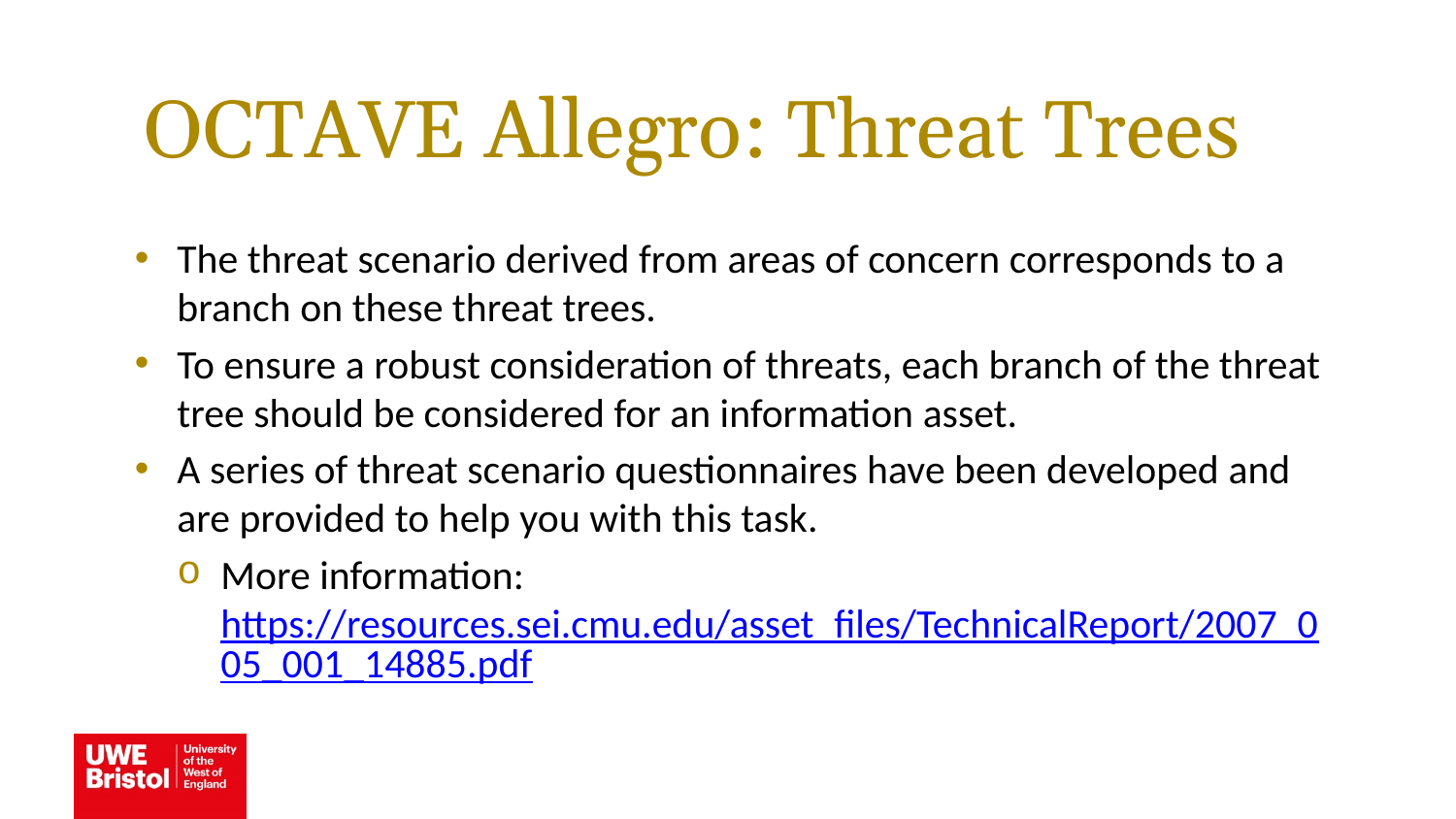

OCTAVE Allegro: Threat Trees
The threat scenario derived from areas of concern corresponds to a branch on these threat trees.
To ensure a robust consideration of threats, each branch of the threat tree should be considered for an information asset.
A series of threat scenario questionnaires have been developed and are provided to help you with this task.
More information: https://resources.sei.cmu.edu/asset_files/TechnicalReport/2007_005_001_14885.pdf